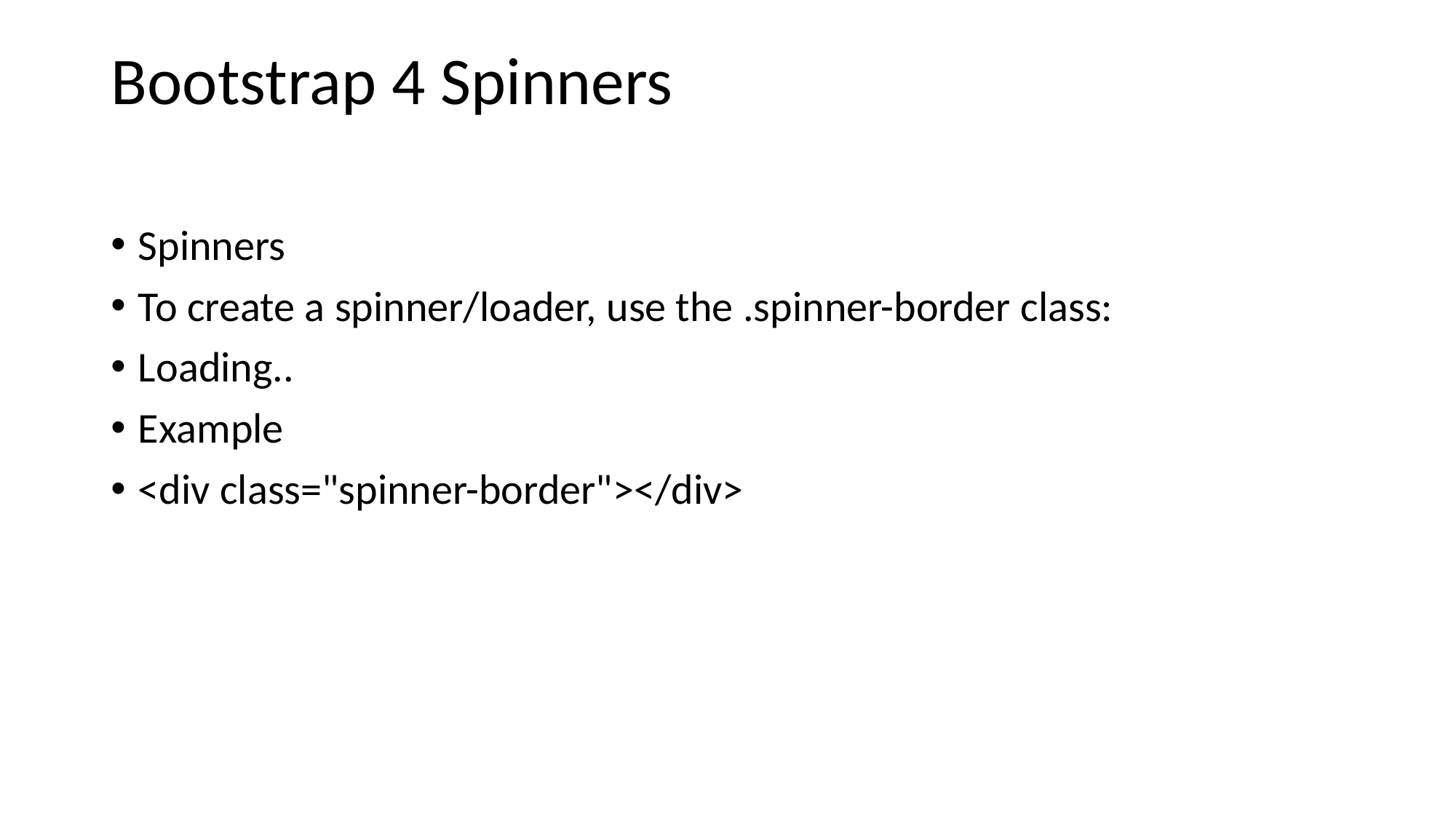

# Bootstrap 4 Spinners
Spinners
To create a spinner/loader, use the .spinner-border class:
Loading..
Example
<div class="spinner-border"></div>